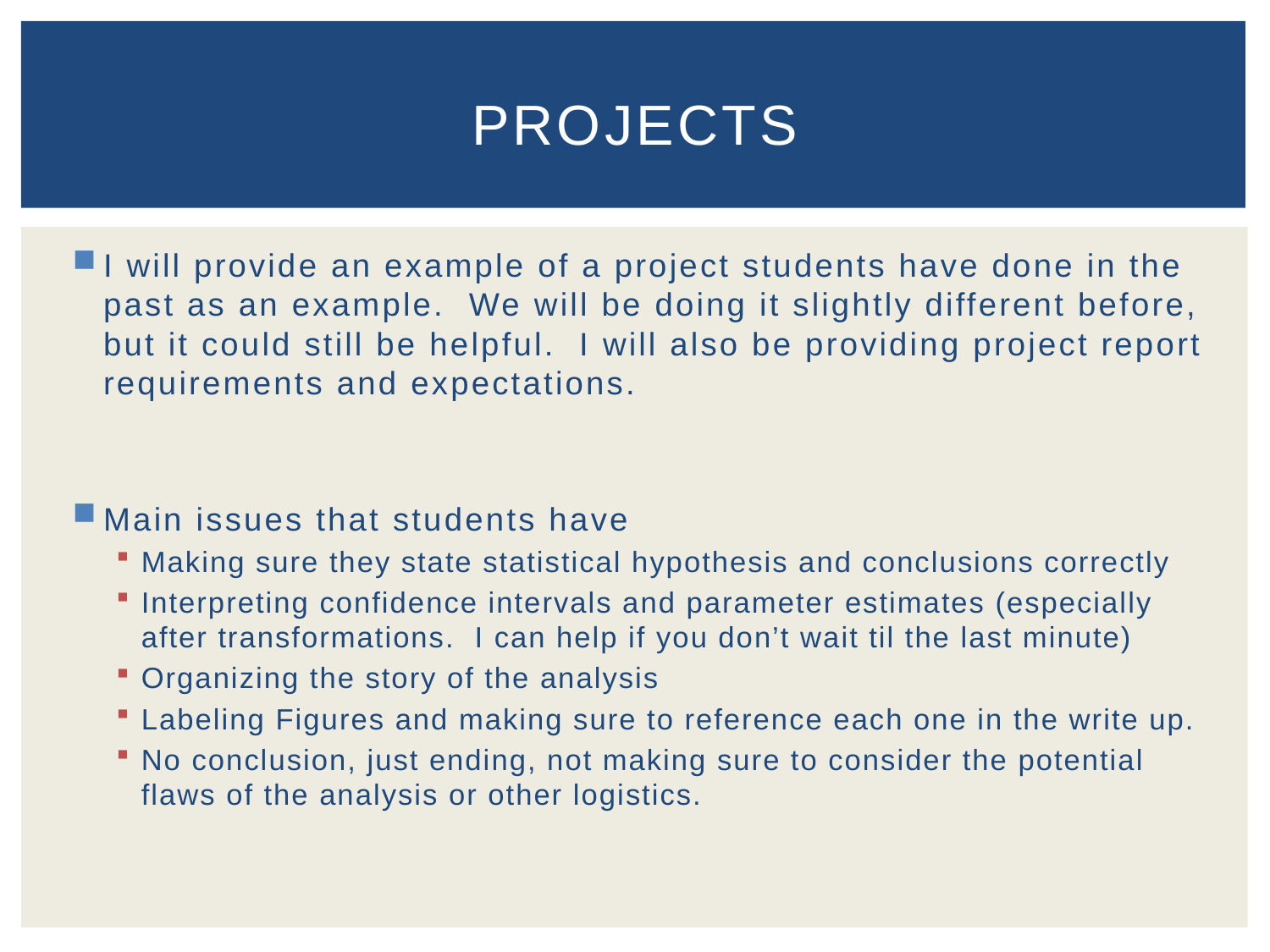

# Projects
I will provide an example of a project students have done in the past as an example.  We will be doing it slightly different before, but it could still be helpful.  I will also be providing project report requirements and expectations.

Main issues that students have
Making sure they state statistical hypothesis and conclusions correctly
Interpreting confidence intervals and parameter estimates (especially after transformations.  I can help if you don’t wait til the last minute)
Organizing the story of the analysis
Labeling Figures and making sure to reference each one in the write up.
No conclusion, just ending, not making sure to consider the potential flaws of the analysis or other logistics.